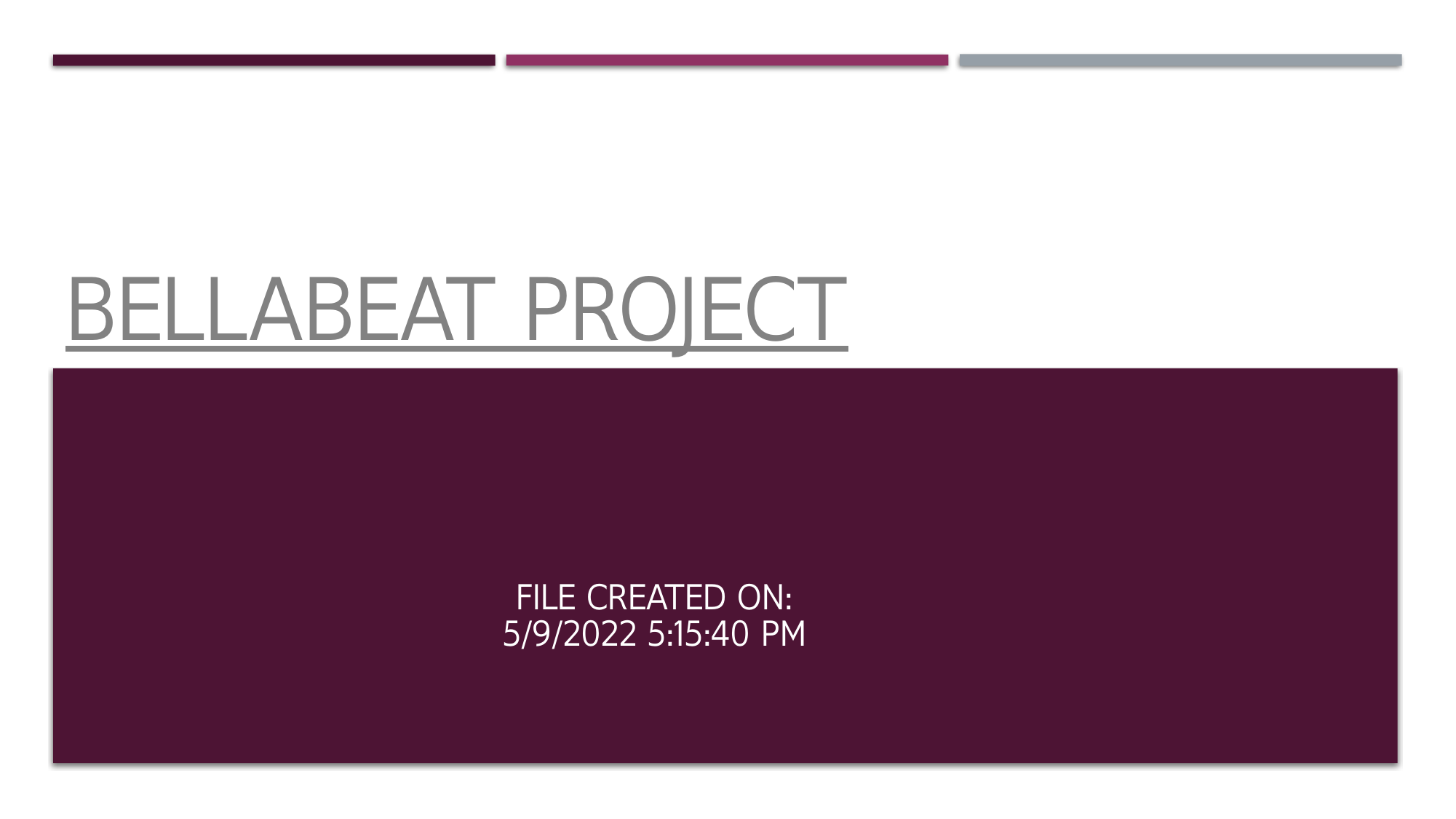

# BellaBeat Project
File created on: 5/9/2022 5:15:40 PM